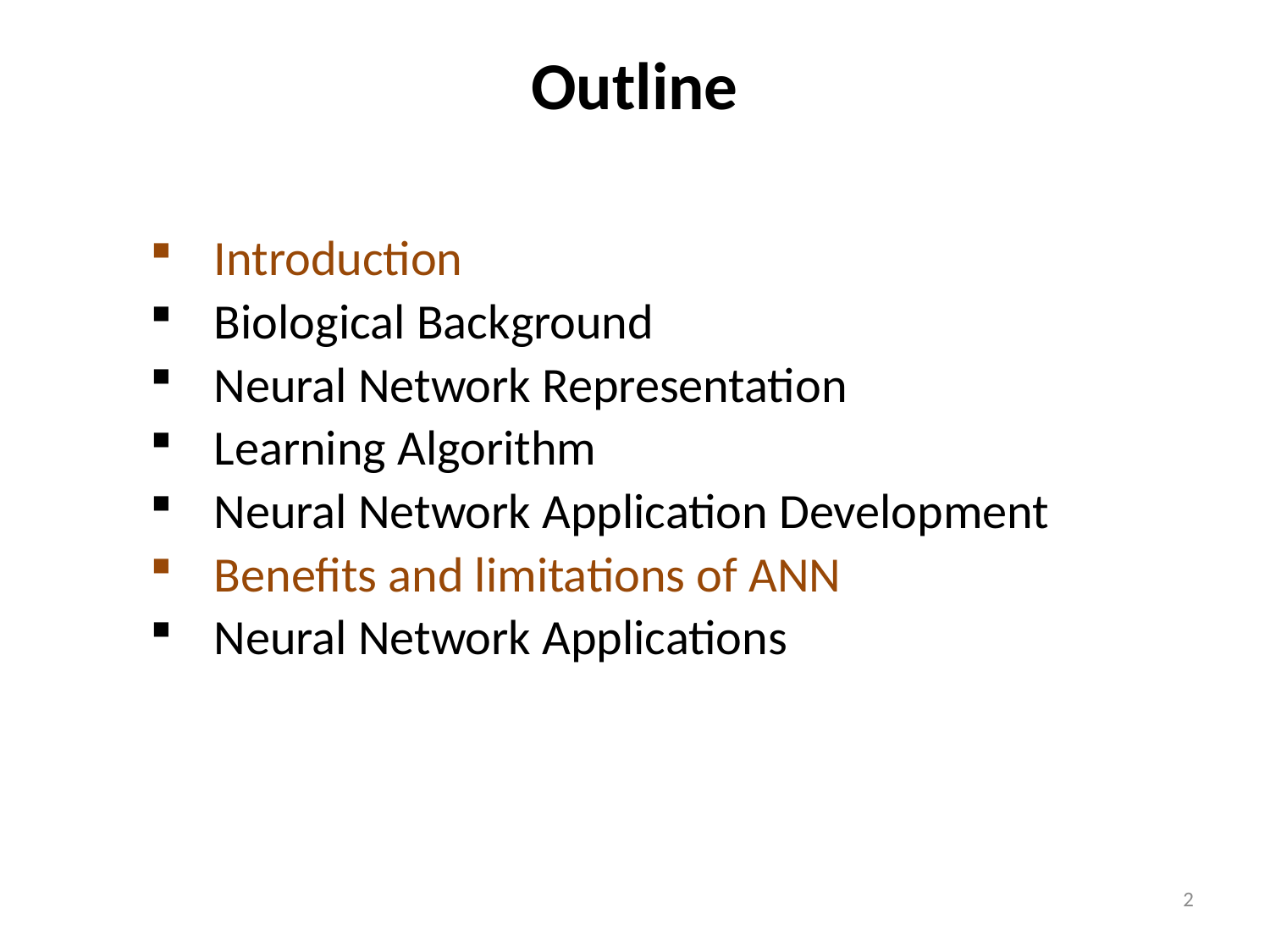

# Outline

Introduction
Biological Background
Neural Network Representation
Learning Algorithm
Neural Network Application Development
Benefits and limitations of ANN
Neural Network Applications
2